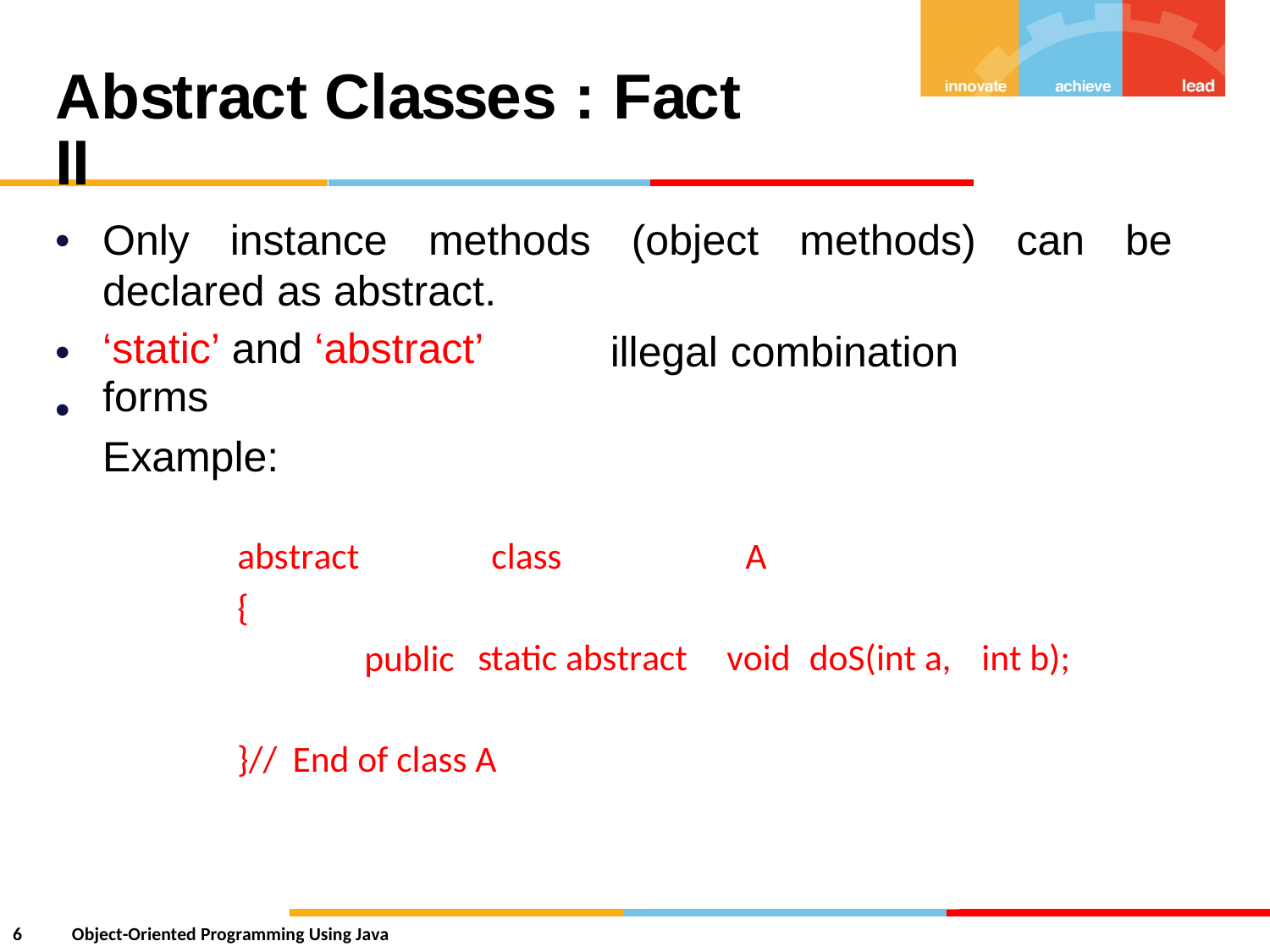

Abstract Classes : Fact II

•
Only
instance
methods
(object
methods)
can
be
declared as abstract.
‘static’ and ‘abstract’ forms
Example:
•
•
illegal
combination
abstract
{
public
class
A
static abstract
void
doS(int a,
int b);
}//
End of class A

6
Object-Oriented Programming Using Java